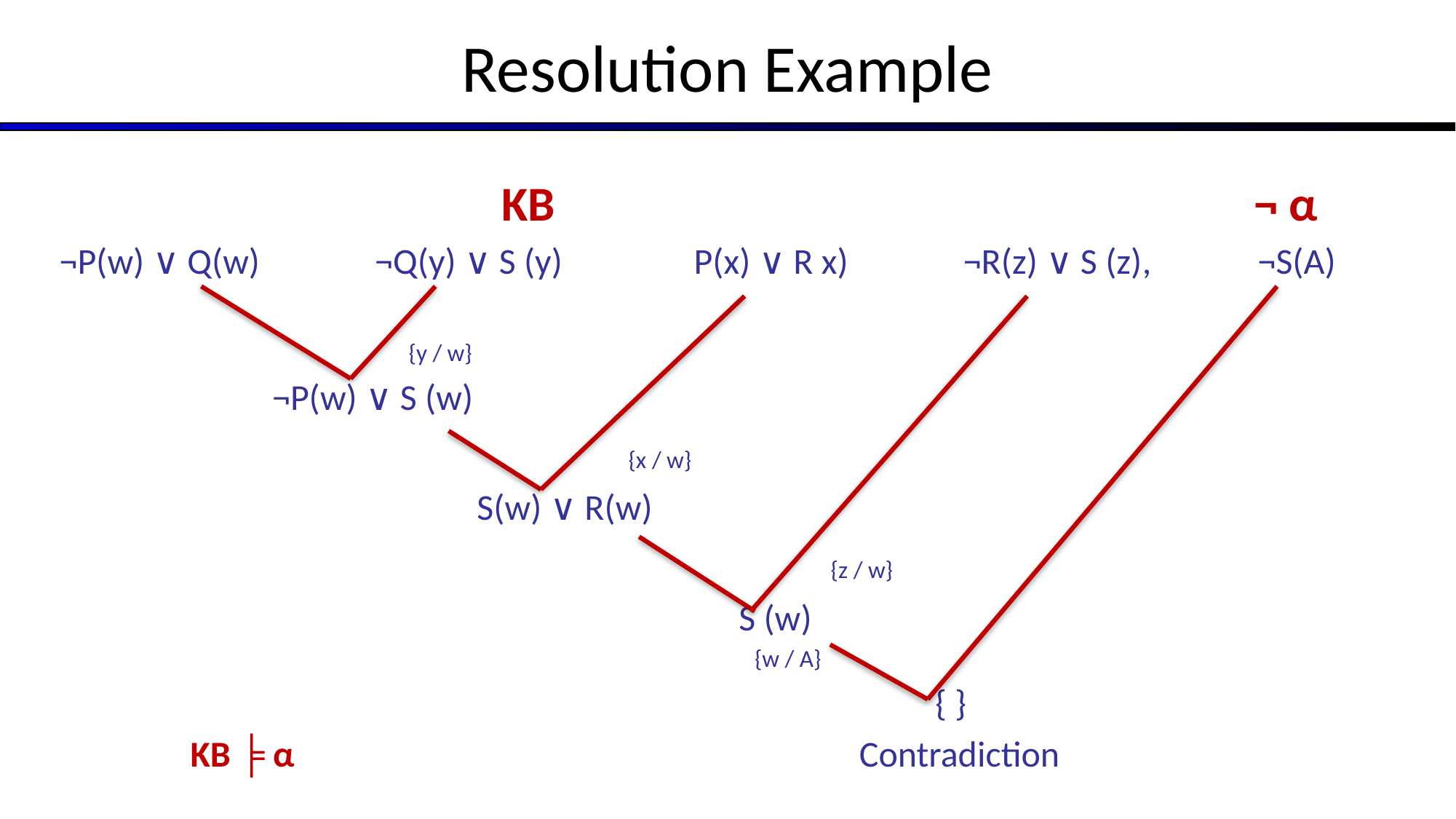

# Resolution Example
                                                      KB                                                                ¬ α
¬P(w) ∨ Q(w)              ¬Q(y) ∨ S (y)                P(x) ∨ R x)              ¬R(z) ∨ S (z),             ¬S(A)

                                                                {y / w}
                          ¬P(w) ∨ S (w)
                                                           {x / w}
                                                   S(w) ∨ R(w)
                                                                                {z / w}
                                                                                   S (w)
                                                                                                                                                   {w / A}
                                                                                                           { }
                KB ╞ α                                                                     Contradiction